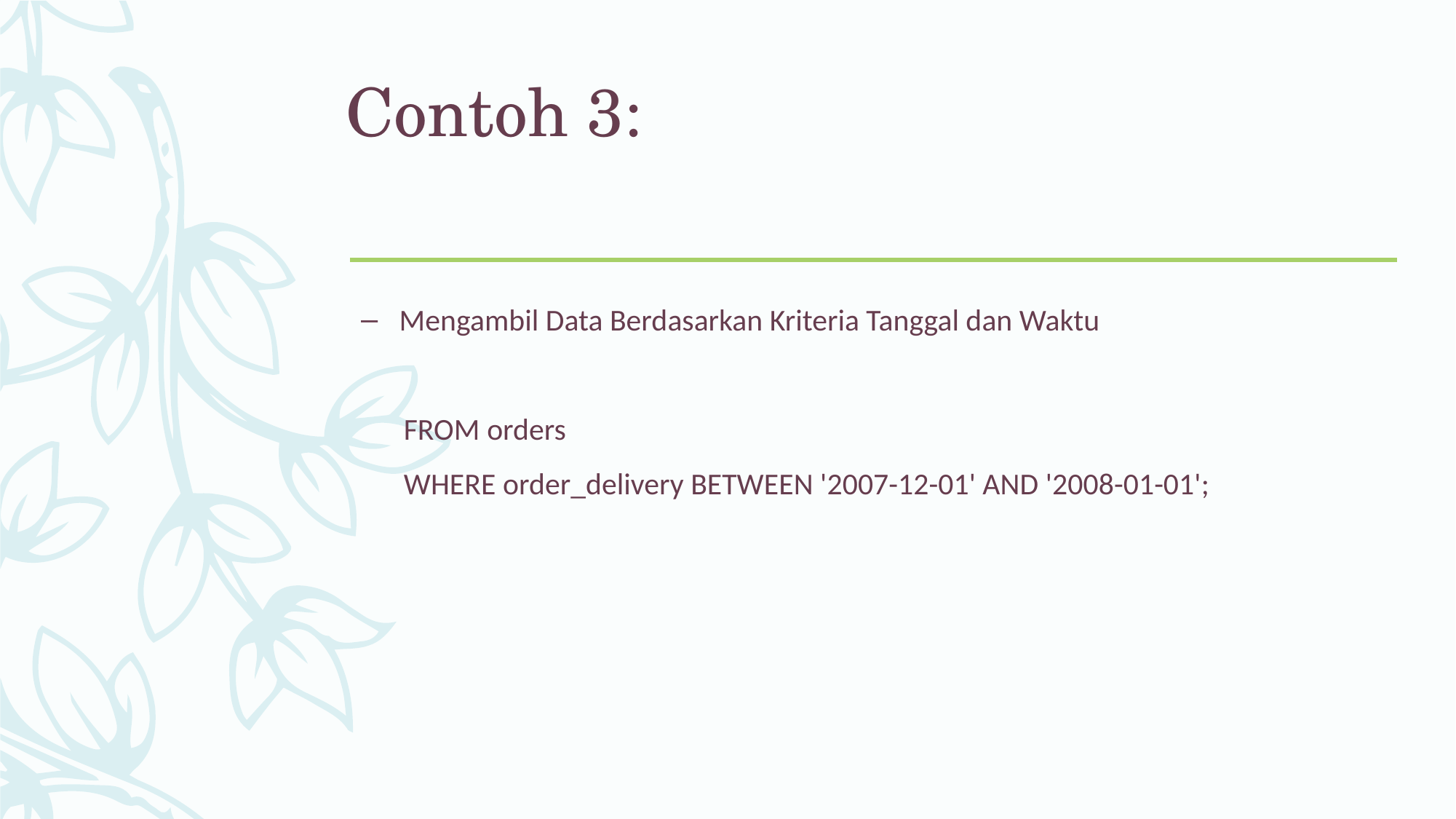

# Contoh 3:
Mengambil Data Berdasarkan Kriteria Tanggal dan Waktu

FROM orders
WHERE order_delivery BETWEEN '2007-12-01' AND '2008-01-01';